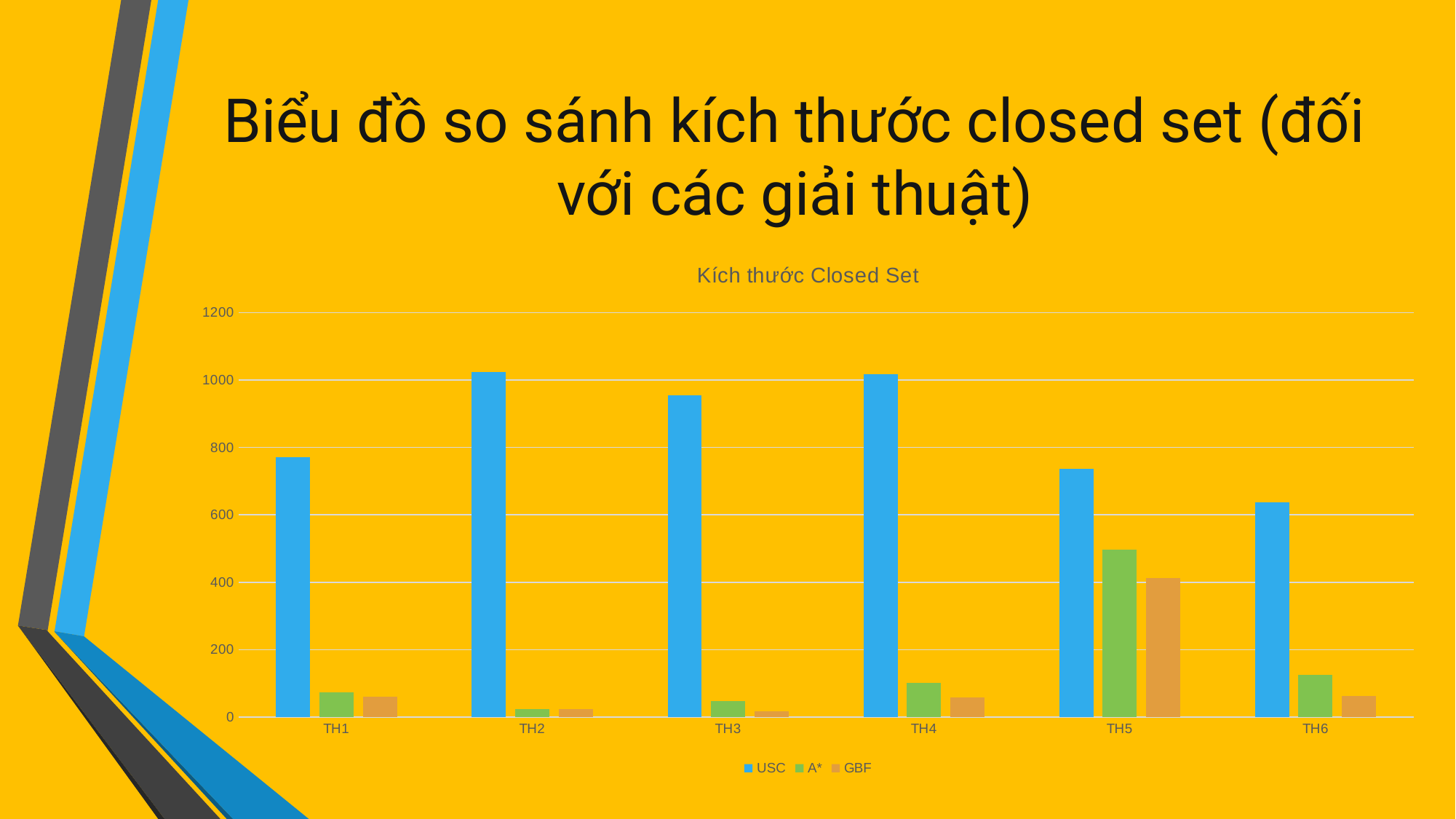

# Biểu đồ so sánh kích thước closed set (đối với các giải thuật)

### Chart: Kích thước Closed Set

| Category | USC | A* | GBF |
|---|---|---|---|
| TH1 | 771.0 | 74.0 | 60.0 |
| TH2 | 1024.0 | 24.0 | 24.0 |
| TH3 | 956.0 | 48.0 | 17.0 |
| TH4 | 1017.0 | 101.0 | 59.0 |
| TH5 | 736.0 | 497.0 | 412.0 |
| TH6 | 638.0 | 124.0 | 62.0 |